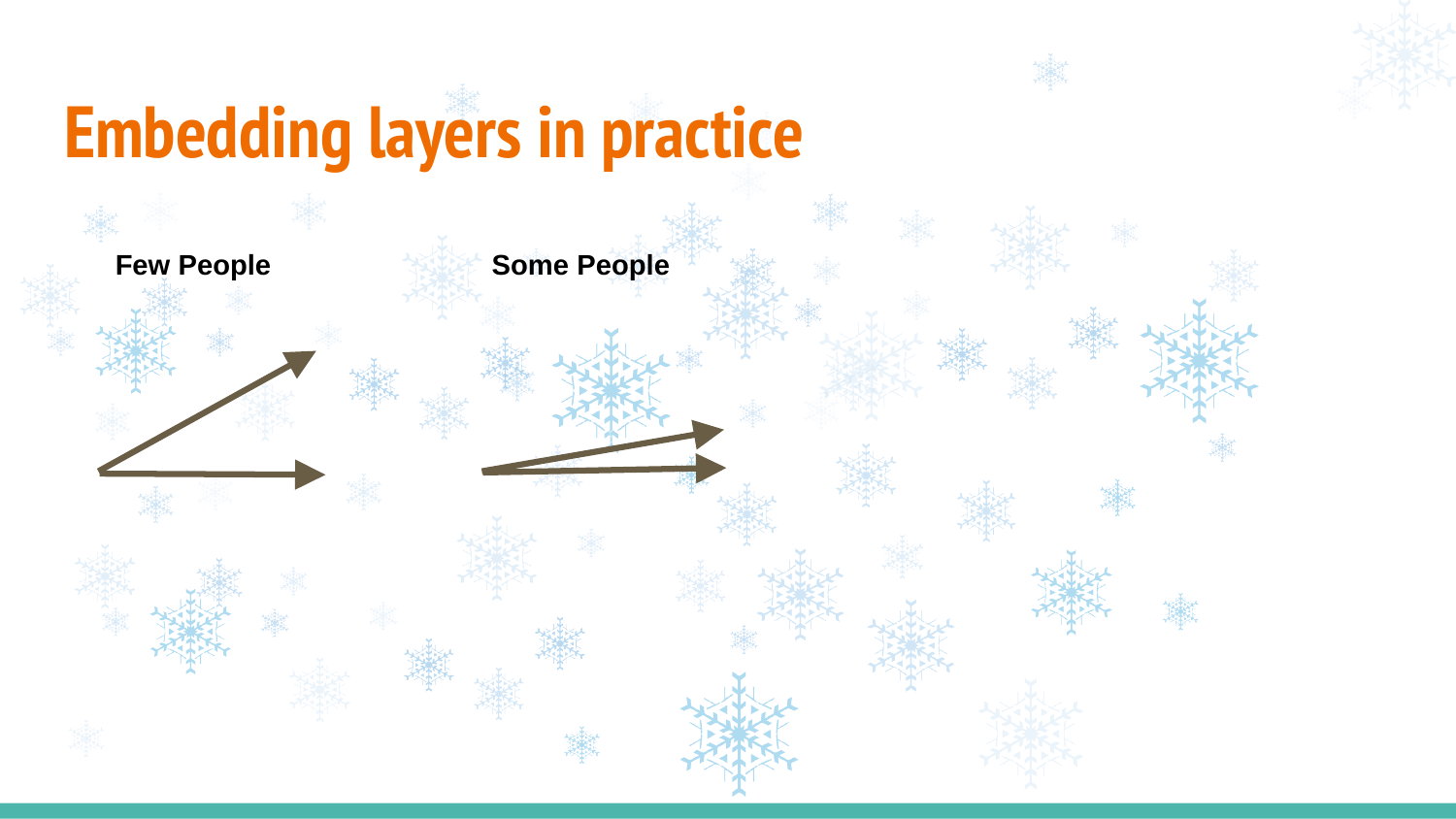

# Embedding layers in practice

Few People
Some People